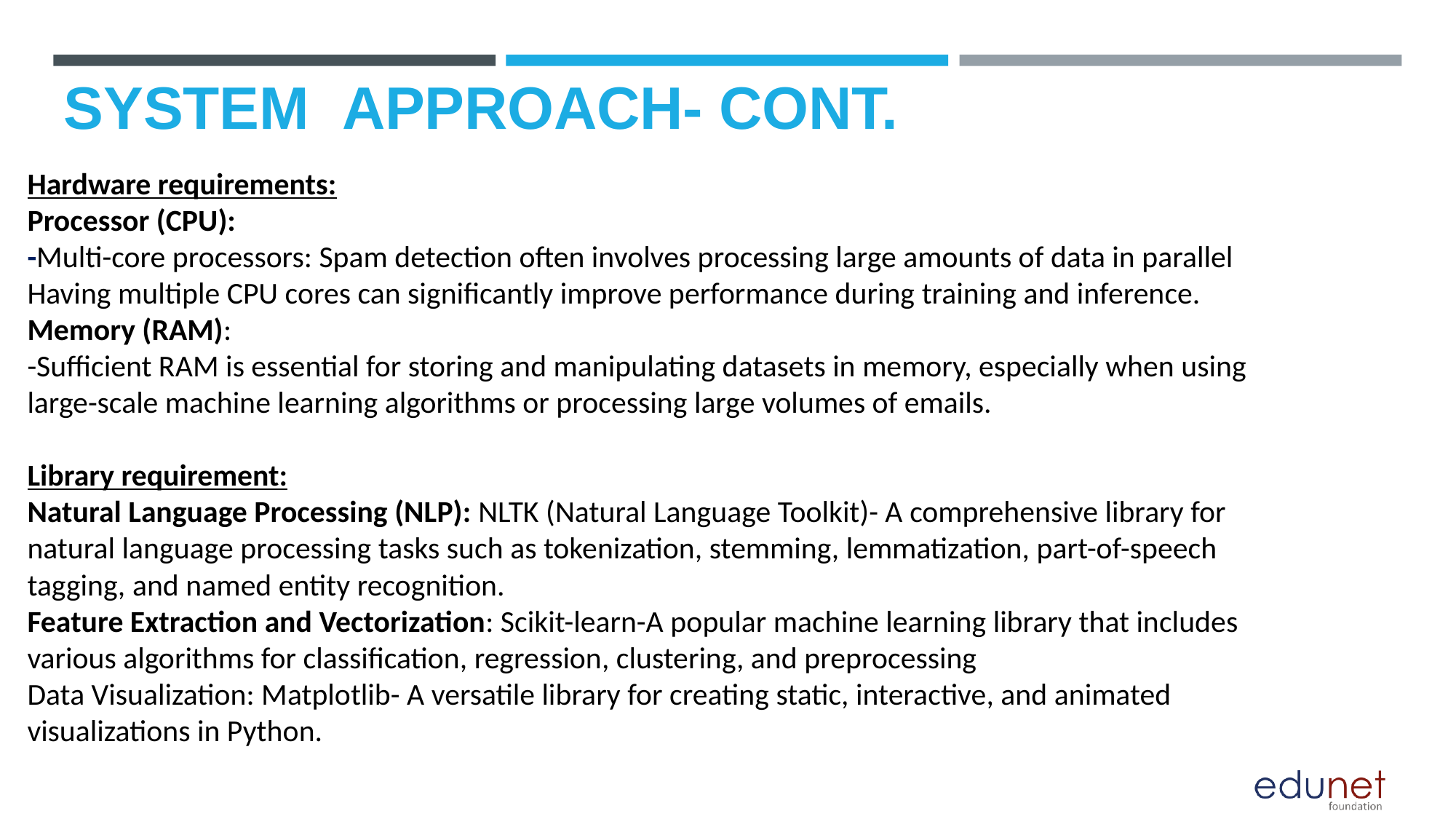

SYSTEM  APPROACH- CONT.
# Hardware requirements: Processor (CPU): -Multi-core processors: Spam detection often involves processing large amounts of data in parallel Having multiple CPU cores can significantly improve performance during training and inference. Memory (RAM): -Sufficient RAM is essential for storing and manipulating datasets in memory, especially when using large-scale machine learning algorithms or processing large volumes of emails. Library requirement: Natural Language Processing (NLP): NLTK (Natural Language Toolkit)- A comprehensive library for natural language processing tasks such as tokenization, stemming, lemmatization, part-of-speech tagging, and named entity recognition. Feature Extraction and Vectorization: Scikit-learn-A popular machine learning library that includes various algorithms for classification, regression, clustering, and preprocessing Data Visualization: Matplotlib- A versatile library for creating static, interactive, and animated visualizations in Python.